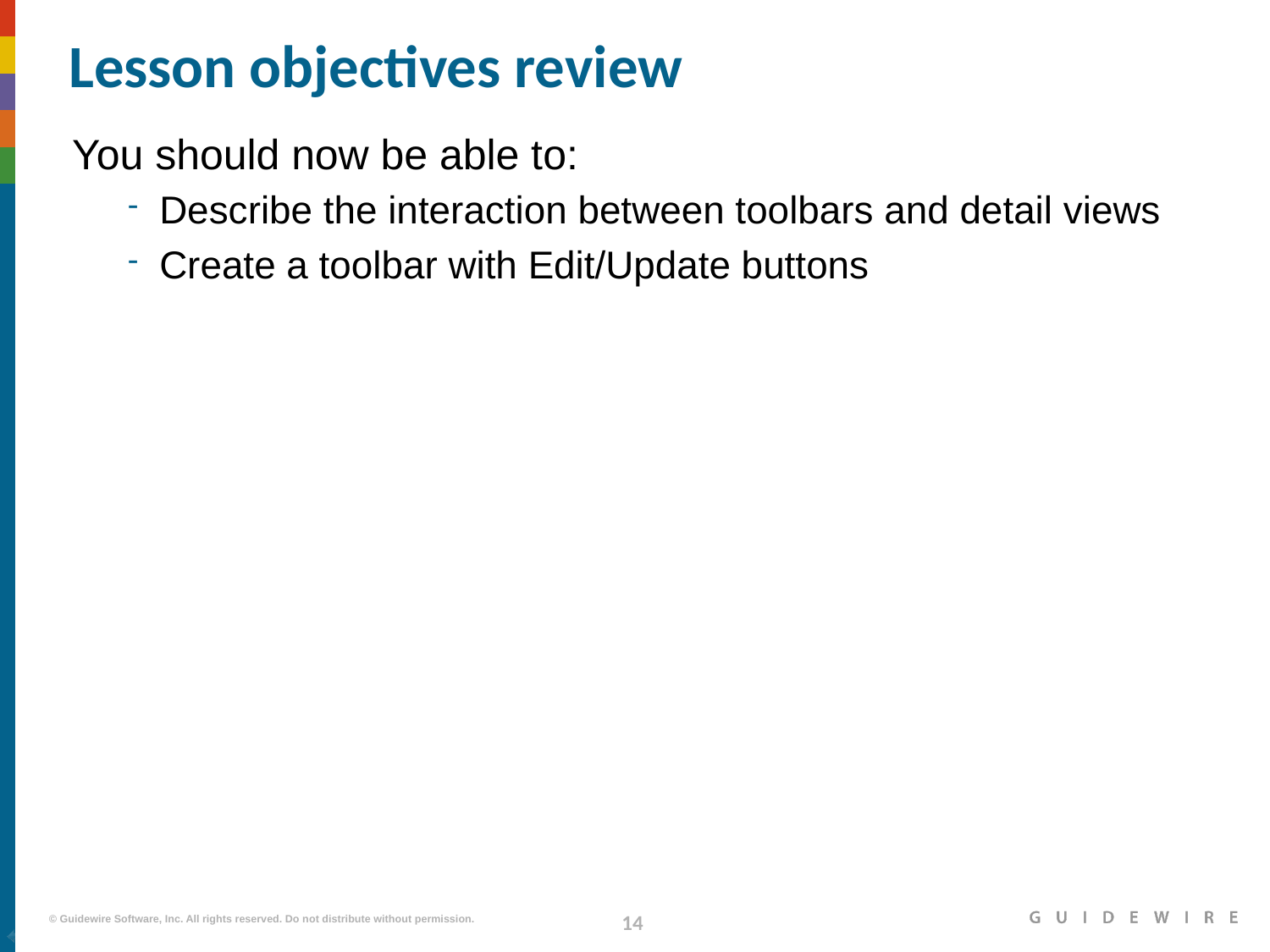

# Lesson objectives review
You should now be able to:
Describe the interaction between toolbars and detail views
Create a toolbar with Edit/Update buttons